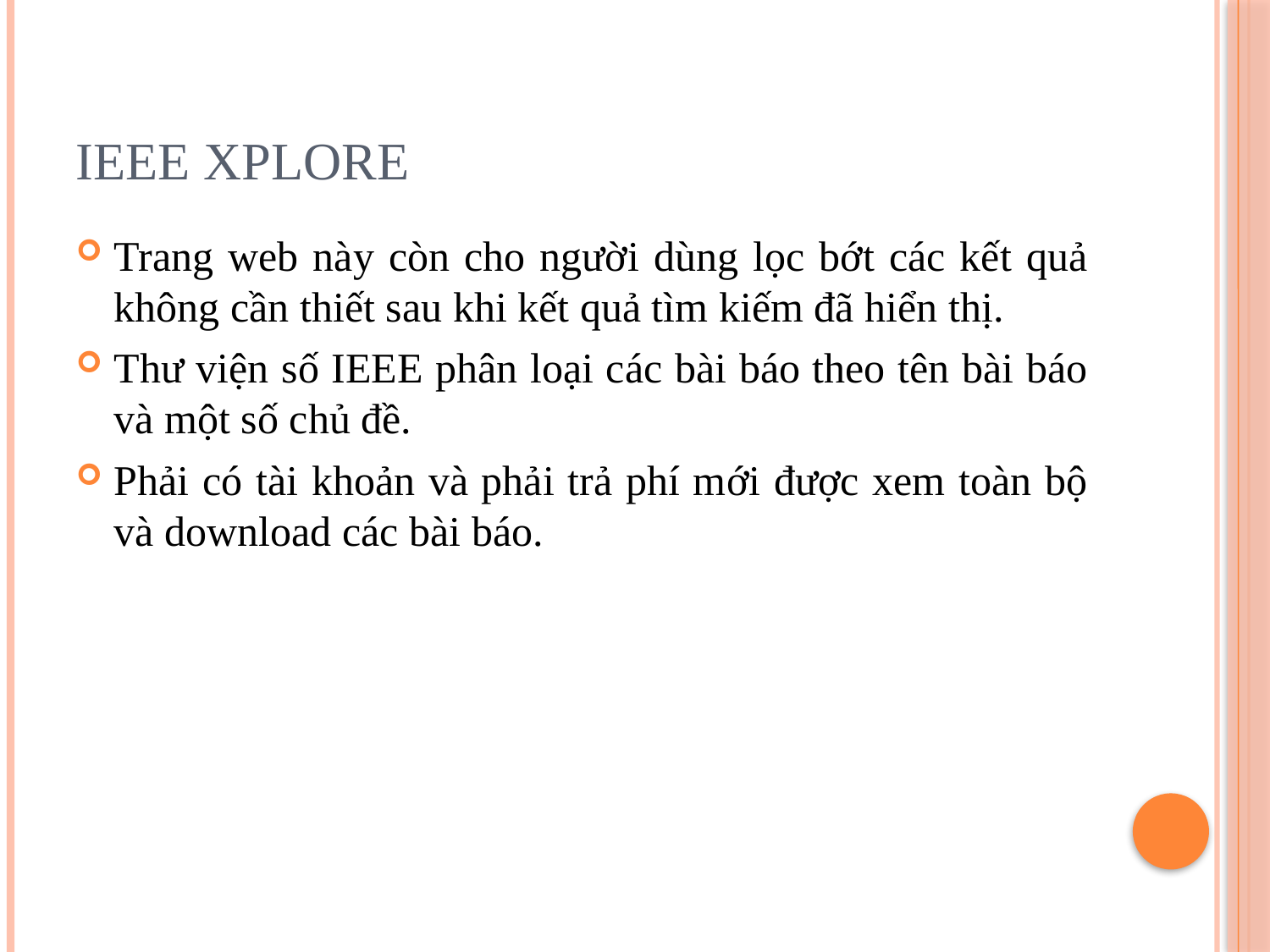

# IEEE Xplore
Trang web này còn cho người dùng lọc bớt các kết quả không cần thiết sau khi kết quả tìm kiếm đã hiển thị.
Thư viện số IEEE phân loại các bài báo theo tên bài báo và một số chủ đề.
Phải có tài khoản và phải trả phí mới được xem toàn bộ và download các bài báo.

14